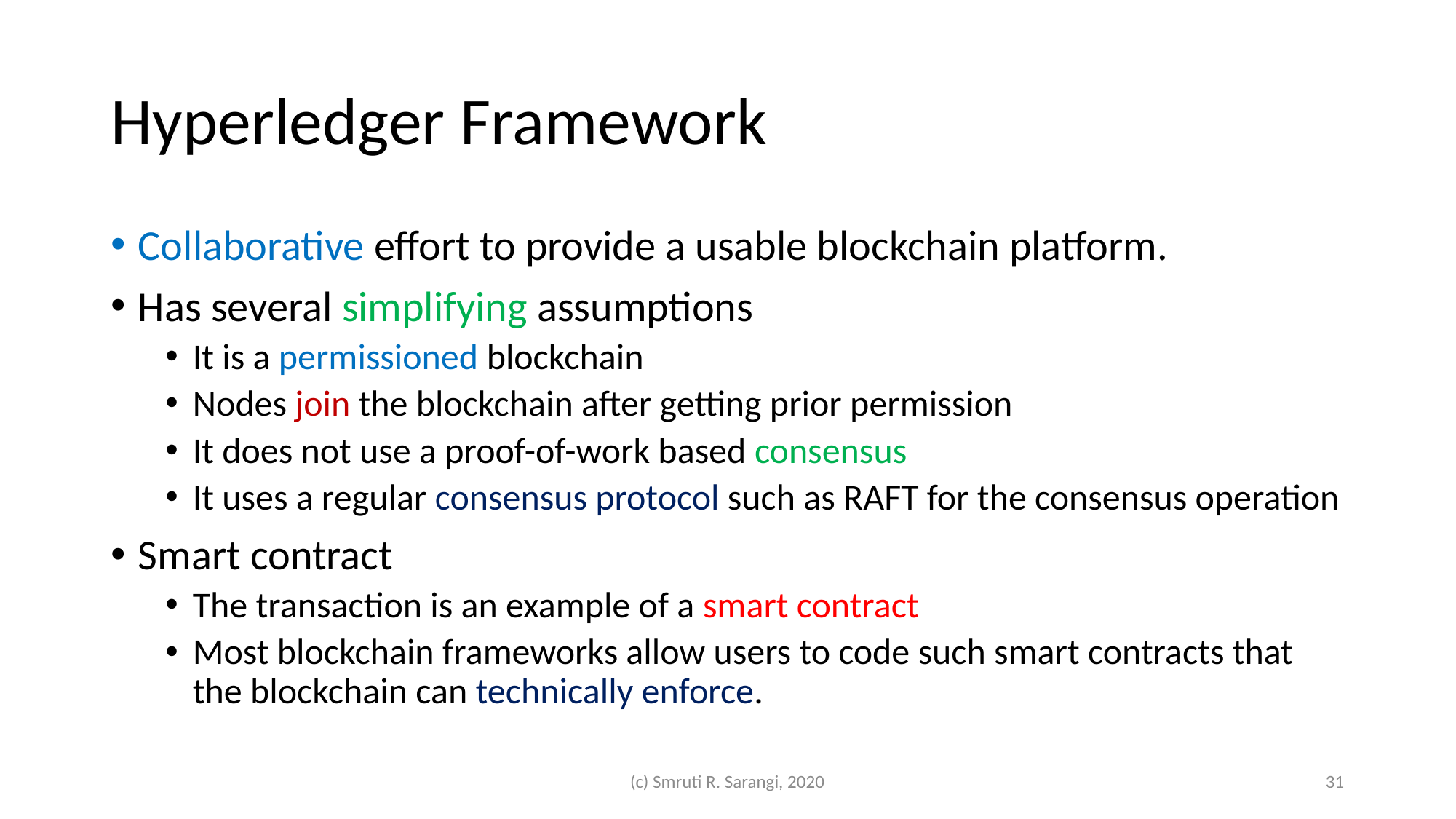

# Hyperledger Framework
Collaborative effort to provide a usable blockchain platform.
Has several simplifying assumptions
It is a permissioned blockchain
Nodes join the blockchain after getting prior permission
It does not use a proof-of-work based consensus
It uses a regular consensus protocol such as RAFT for the consensus operation
Smart contract
The transaction is an example of a smart contract
Most blockchain frameworks allow users to code such smart contracts that the blockchain can technically enforce.

(c) Smruti R. Sarangi, 2020
31